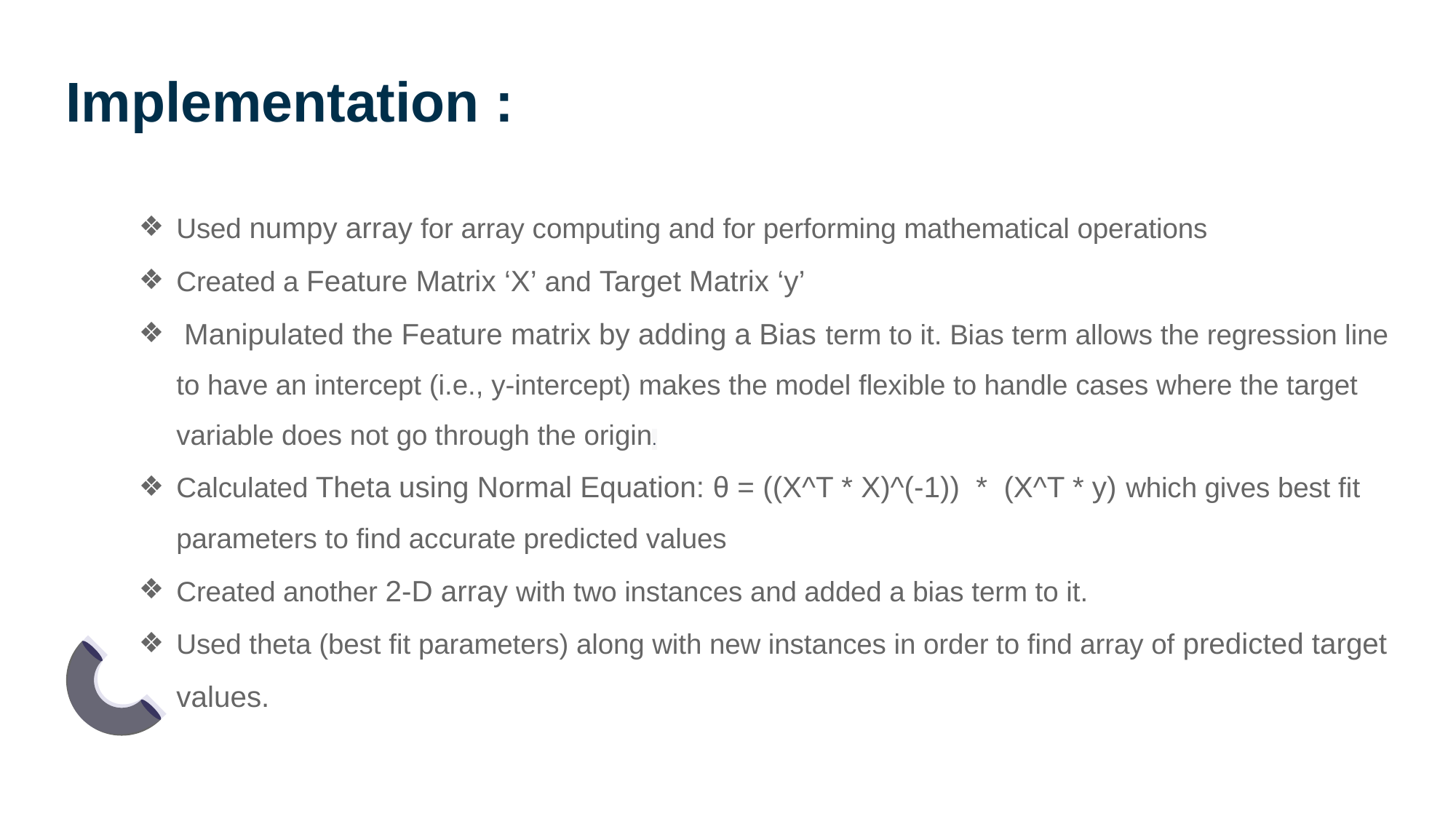

# Implementation :

Used numpy array for array computing and for performing mathematical operations
Created a Feature Matrix ‘X’ and Target Matrix ‘y’
 Manipulated the Feature matrix by adding a Bias term to it. Bias term allows the regression line to have an intercept (i.e., y-intercept) makes the model flexible to handle cases where the target variable does not go through the origin.
Calculated Theta using Normal Equation: θ = ((X^T * X)^(-1))  *  (X^T * y) which gives best fit parameters to find accurate predicted values
Created another 2-D array with two instances and added a bias term to it.
Used theta (best fit parameters) along with new instances in order to find array of predicted target values.